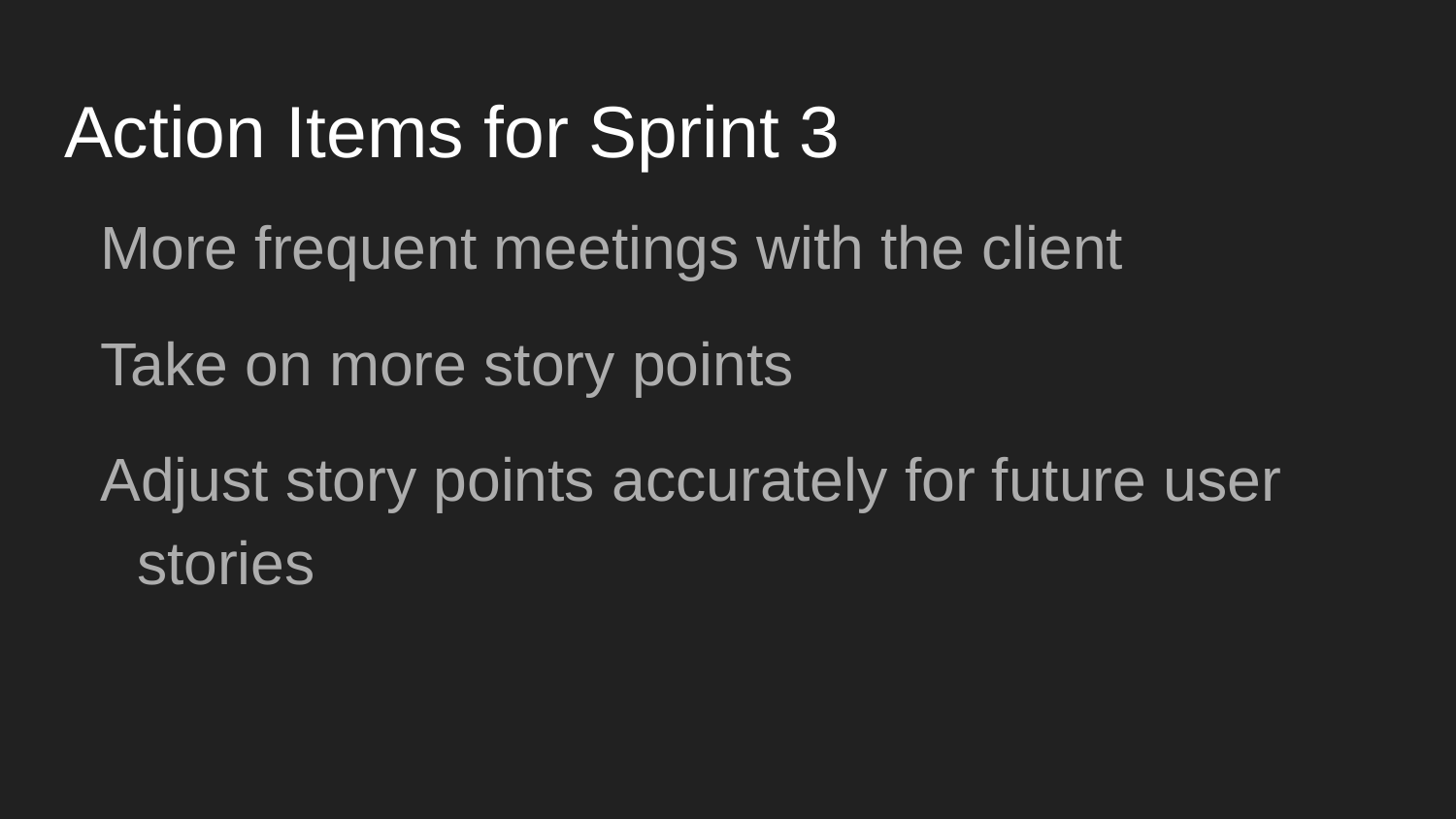

# Action Items for Sprint 3
More frequent meetings with the client
Take on more story points
Adjust story points accurately for future user stories